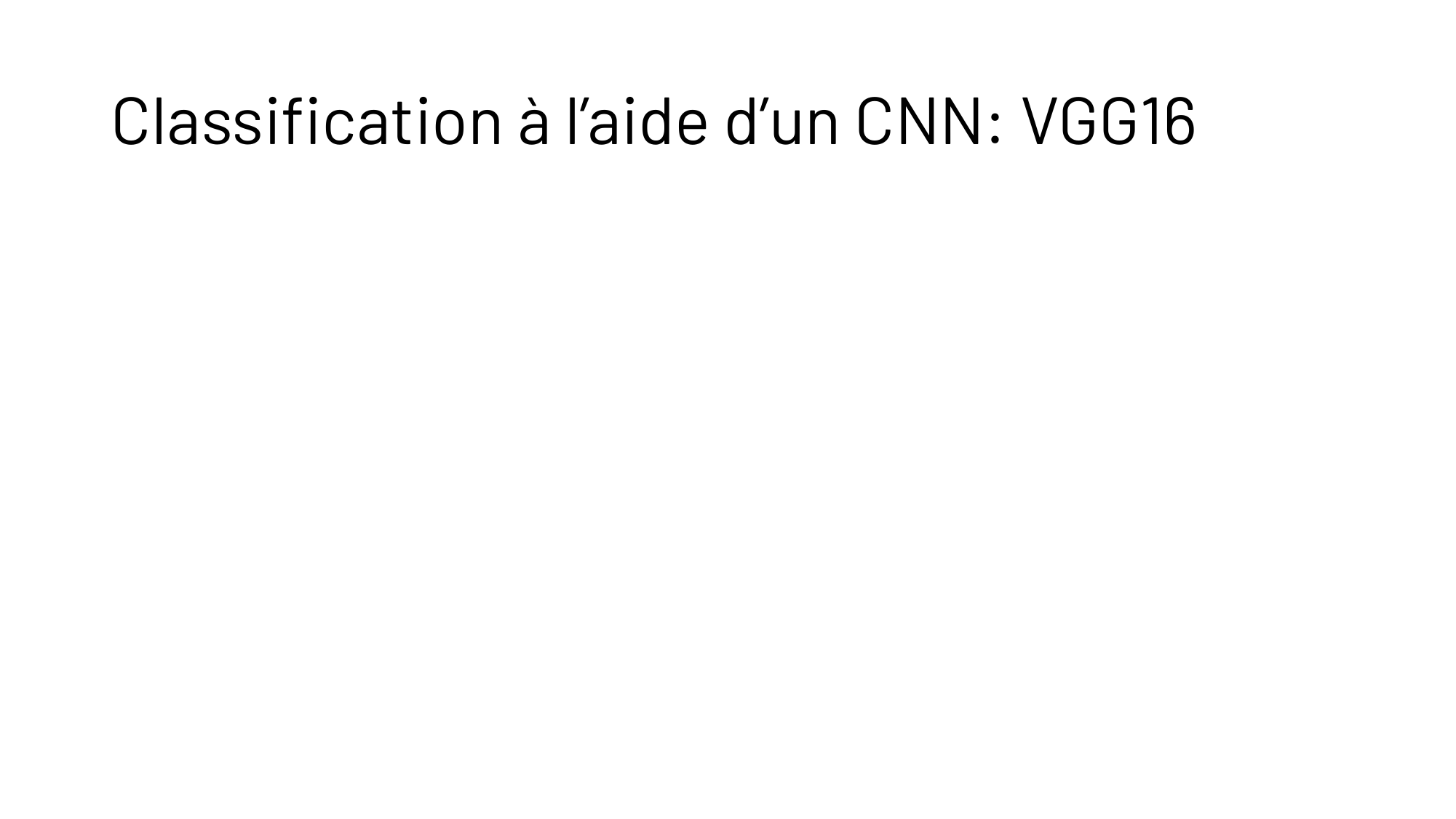

# Classification à l’aide d’un CNN: VGG16